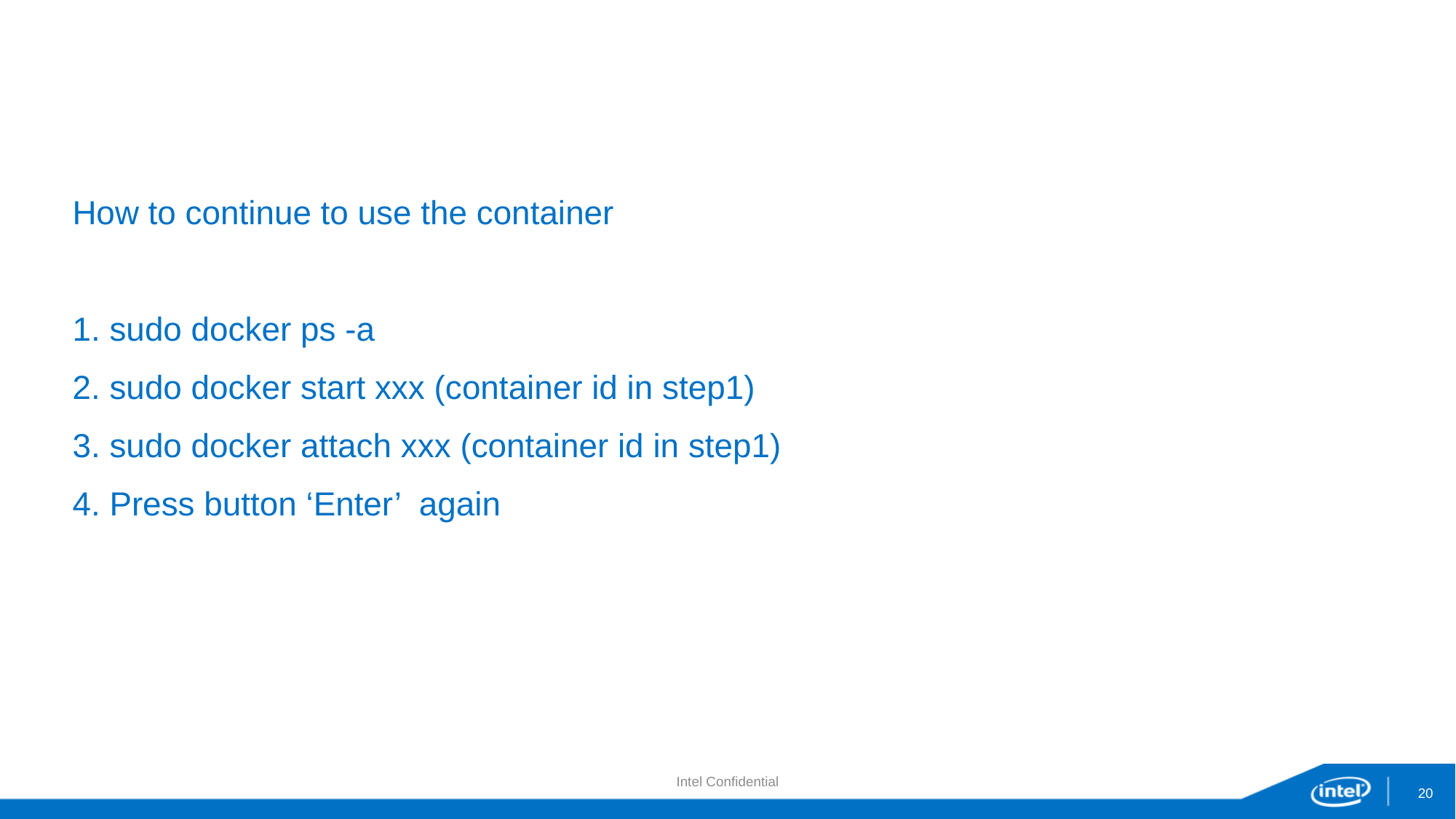

How to continue to use the container

1. sudo docker ps -a
2. sudo docker start xxx (container id in step1)
3. sudo docker attach xxx (container id in step1)
4. Press button ‘Enter’  again

Intel Confidential
20